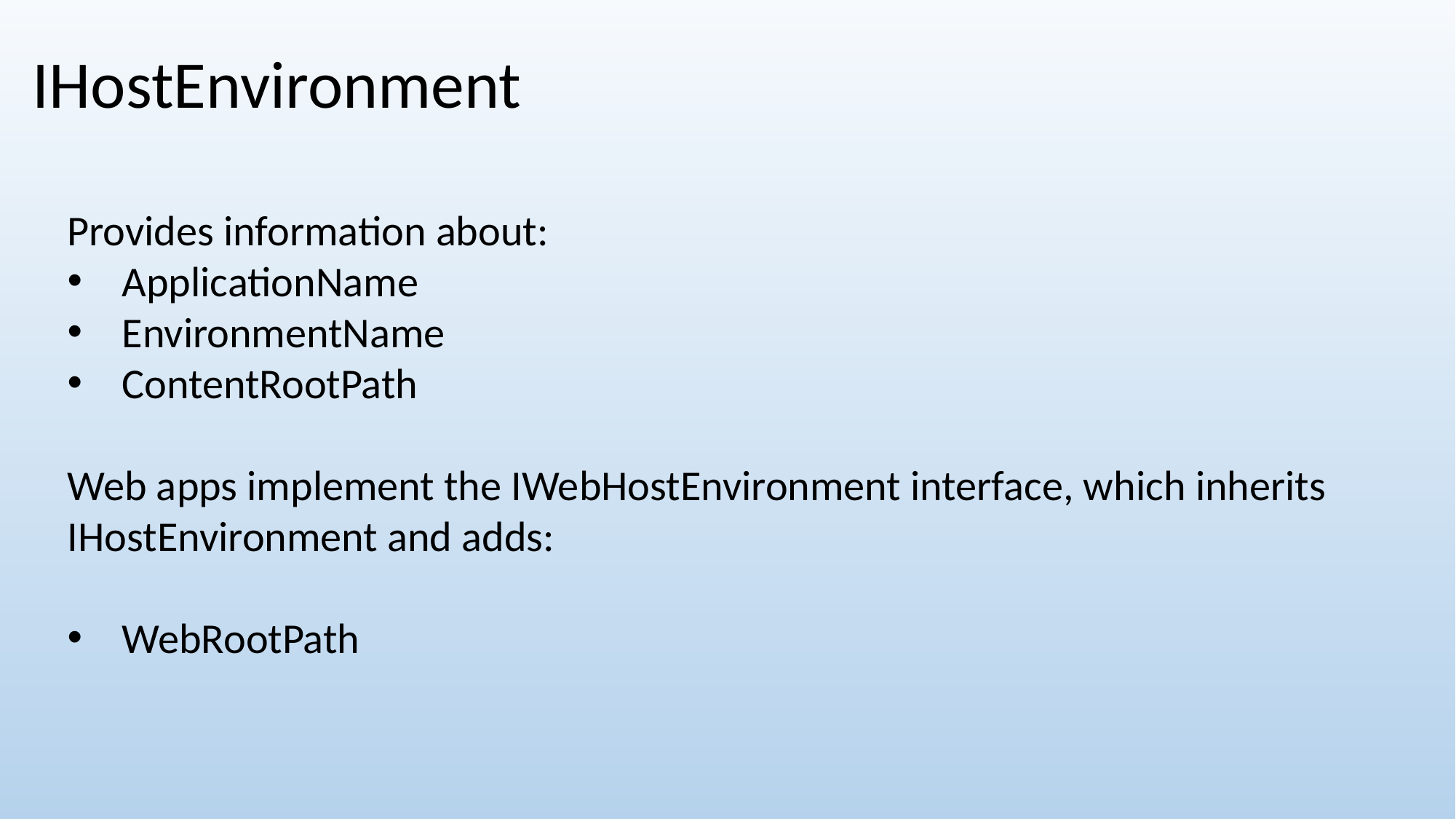

# IHostEnvironment
Provides information about:
ApplicationName
EnvironmentName
ContentRootPath

Web apps implement the IWebHostEnvironment interface, which inherits IHostEnvironment and adds:

WebRootPath